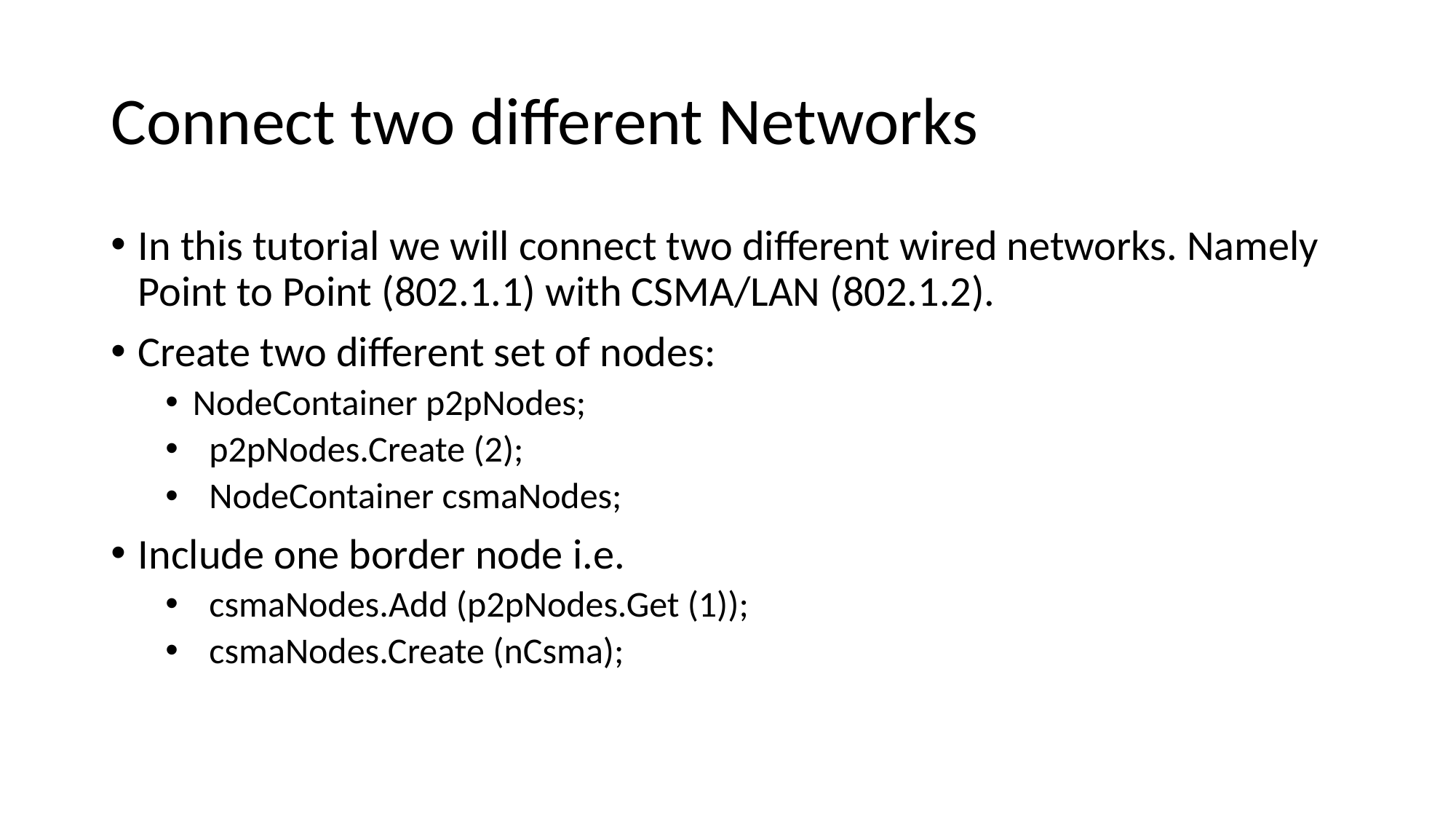

# Connect two different Networks
In this tutorial we will connect two different wired networks. Namely Point to Point (802.1.1) with CSMA/LAN (802.1.2).
Create two different set of nodes:
NodeContainer p2pNodes;
  p2pNodes.Create (2);
  NodeContainer csmaNodes;
Include one border node i.e.
  csmaNodes.Add (p2pNodes.Get (1));
  csmaNodes.Create (nCsma);